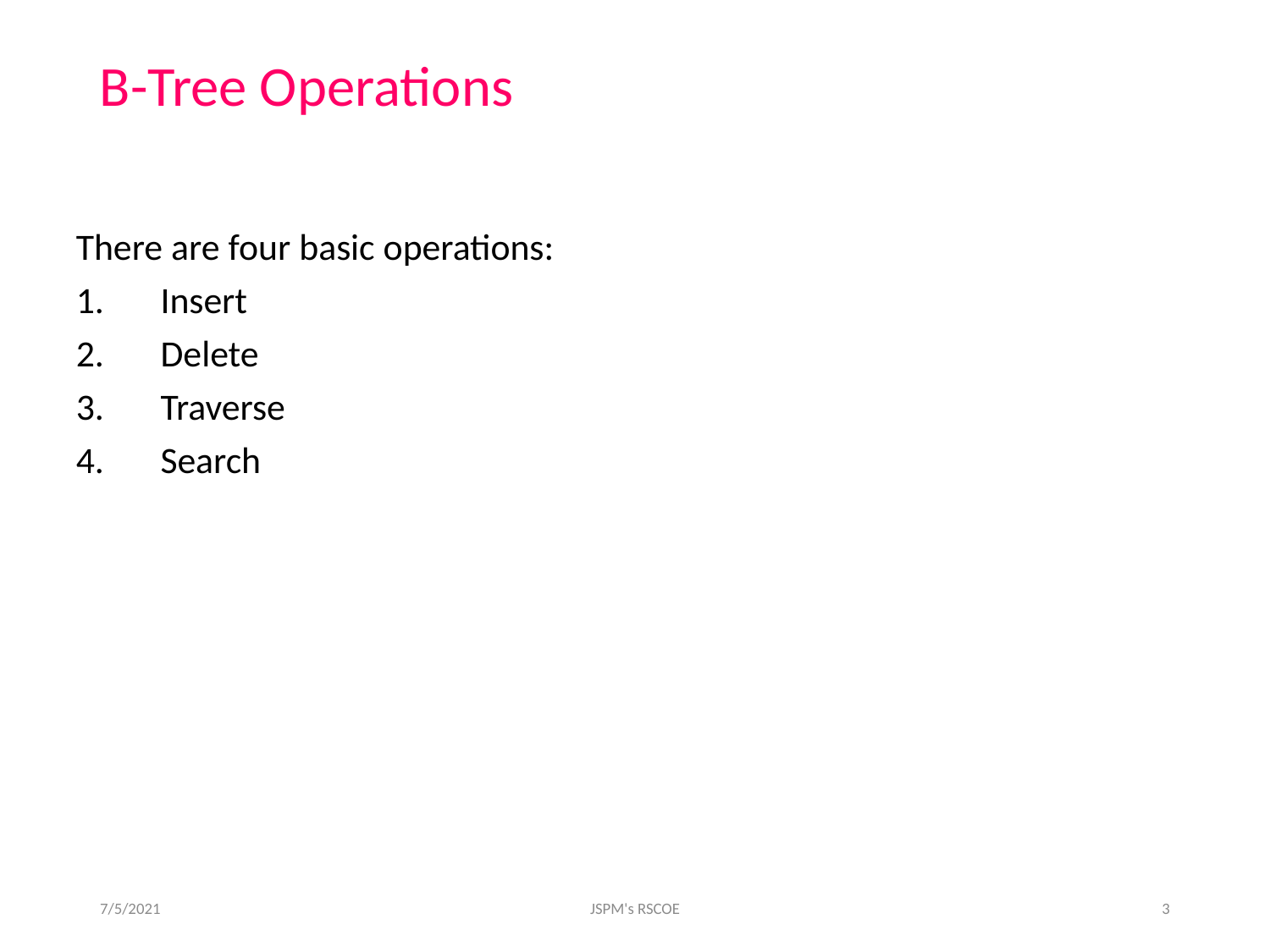

# B-Tree Operations
There are four basic operations:
Insert
Delete
Traverse
Search

7/5/2021
JSPM's RSCOE
3